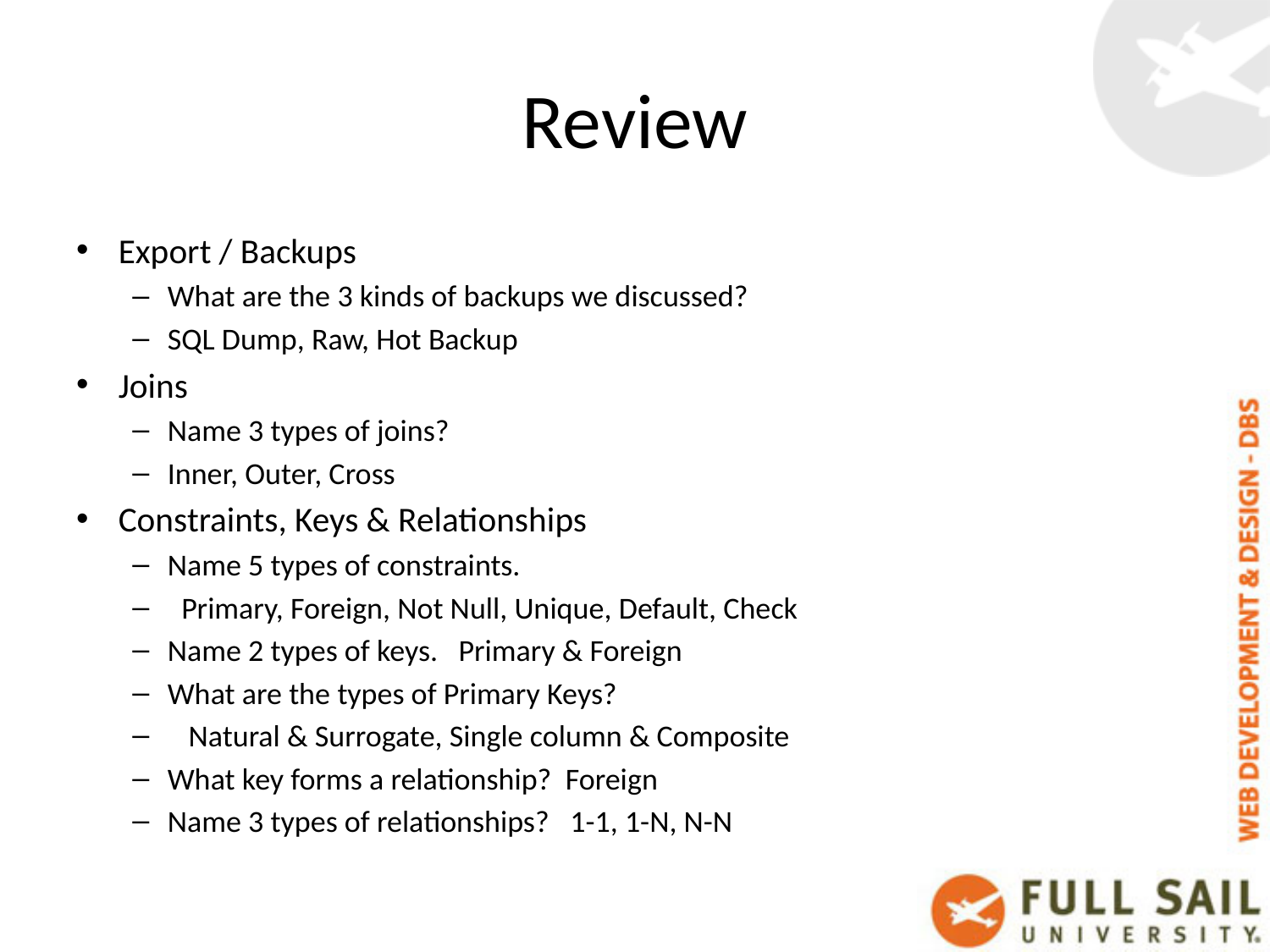

# Review
Export / Backups
What are the 3 kinds of backups we discussed?
SQL Dump, Raw, Hot Backup
Joins
Name 3 types of joins?
Inner, Outer, Cross
Constraints, Keys & Relationships
Name 5 types of constraints.
  Primary, Foreign, Not Null, Unique, Default, Check
Name 2 types of keys.   Primary & Foreign
What are the types of Primary Keys?
   Natural & Surrogate, Single column & Composite
What key forms a relationship?  Foreign
Name 3 types of relationships?   1-1, 1-N, N-N